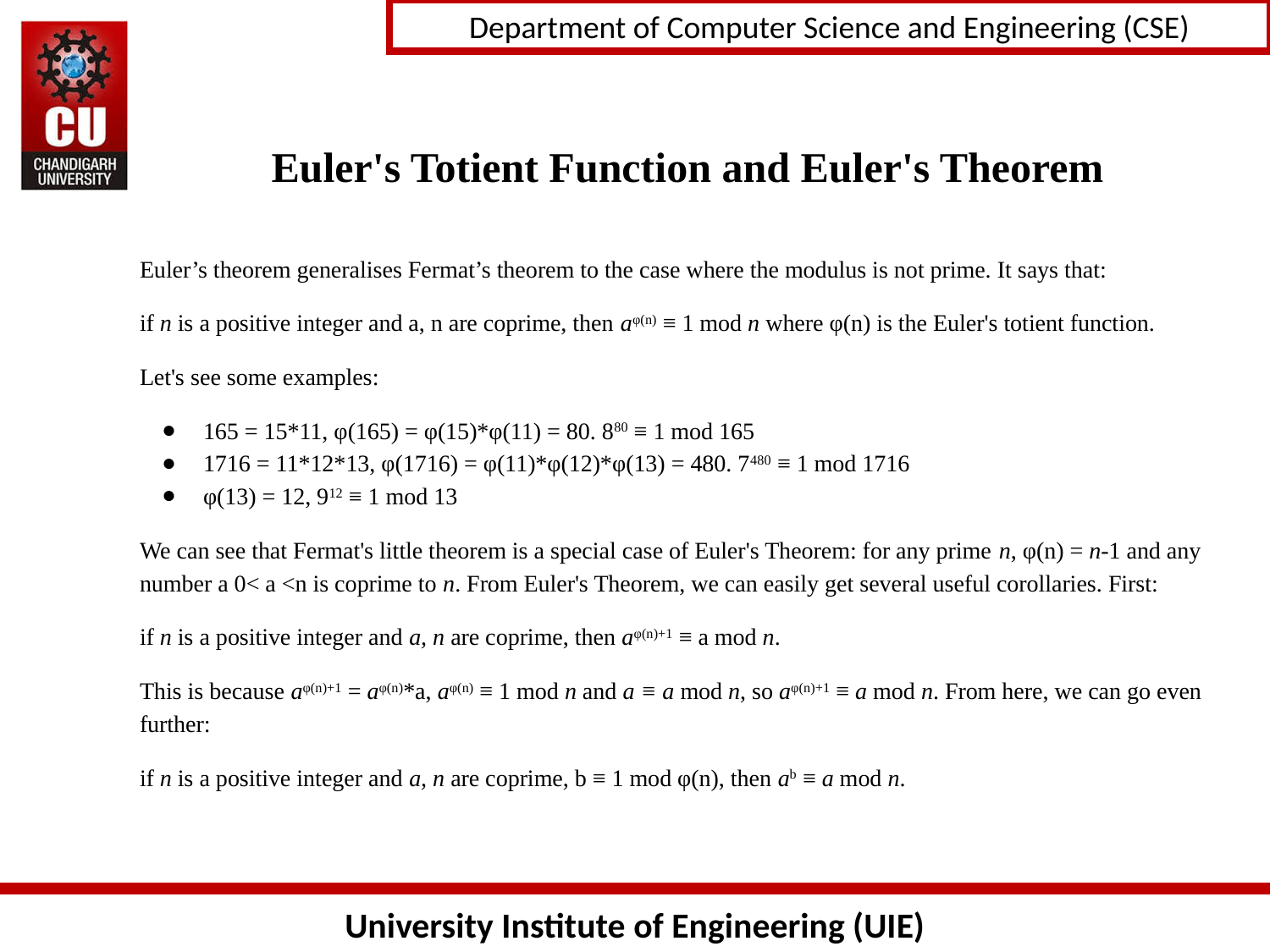

# Euler's Totient Function and Euler's Theorem
Euler’s theorem generalises Fermat’s theorem to the case where the modulus is not prime. It says that:
if n is a positive integer and a, n are coprime, then aφ(n) ≡ 1 mod n where φ(n) is the Euler's totient function.
Let's see some examples:
165 = 15*11, φ(165) = φ(15)*φ(11) = 80. 880 ≡ 1 mod 165
1716 = 11*12*13, φ(1716) = φ(11)*φ(12)*φ(13) = 480. 7480 ≡ 1 mod 1716
φ(13) = 12, 912 ≡ 1 mod 13
We can see that Fermat's little theorem is a special case of Euler's Theorem: for any prime n, φ(n) = n-1 and any number a 0< a <n is coprime to n. From Euler's Theorem, we can easily get several useful corollaries. First:
if n is a positive integer and a, n are coprime, then aφ(n)+1 ≡ a mod n.
This is because aφ(n)+1 = aφ(n)*a, aφ(n) ≡ 1 mod n and a ≡ a mod n, so aφ(n)+1 ≡ a mod n. From here, we can go even further:
if n is a positive integer and a, n are coprime, b ≡ 1 mod φ(n), then ab ≡ a mod n.